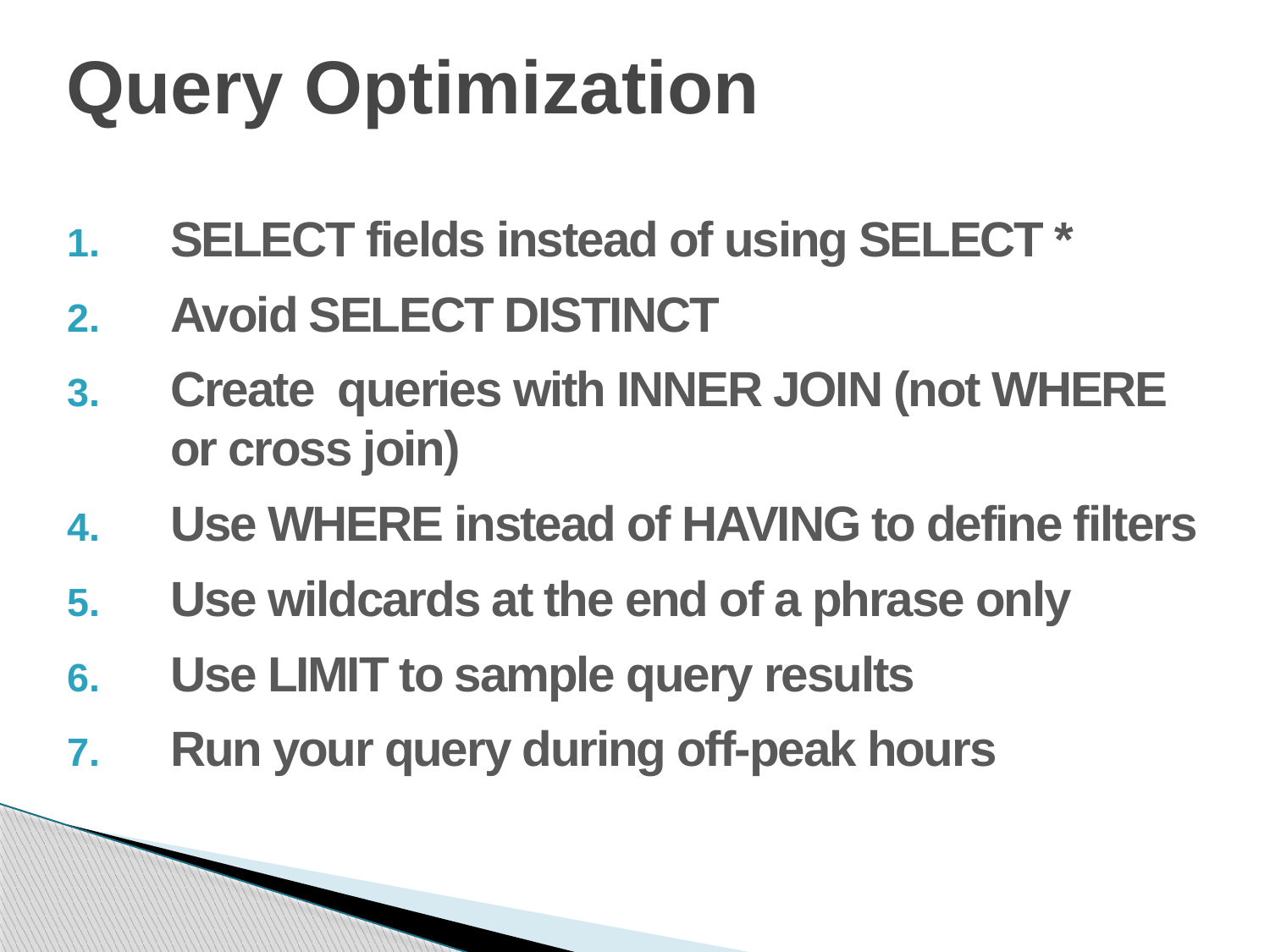

# Query Optimization
SELECT fields instead of using SELECT *
Avoid SELECT DISTINCT
Create  queries with INNER JOIN (not WHERE or cross join)
Use WHERE instead of HAVING to define filters
Use wildcards at the end of a phrase only
Use LIMIT to sample query results
Run your query during off-peak hours